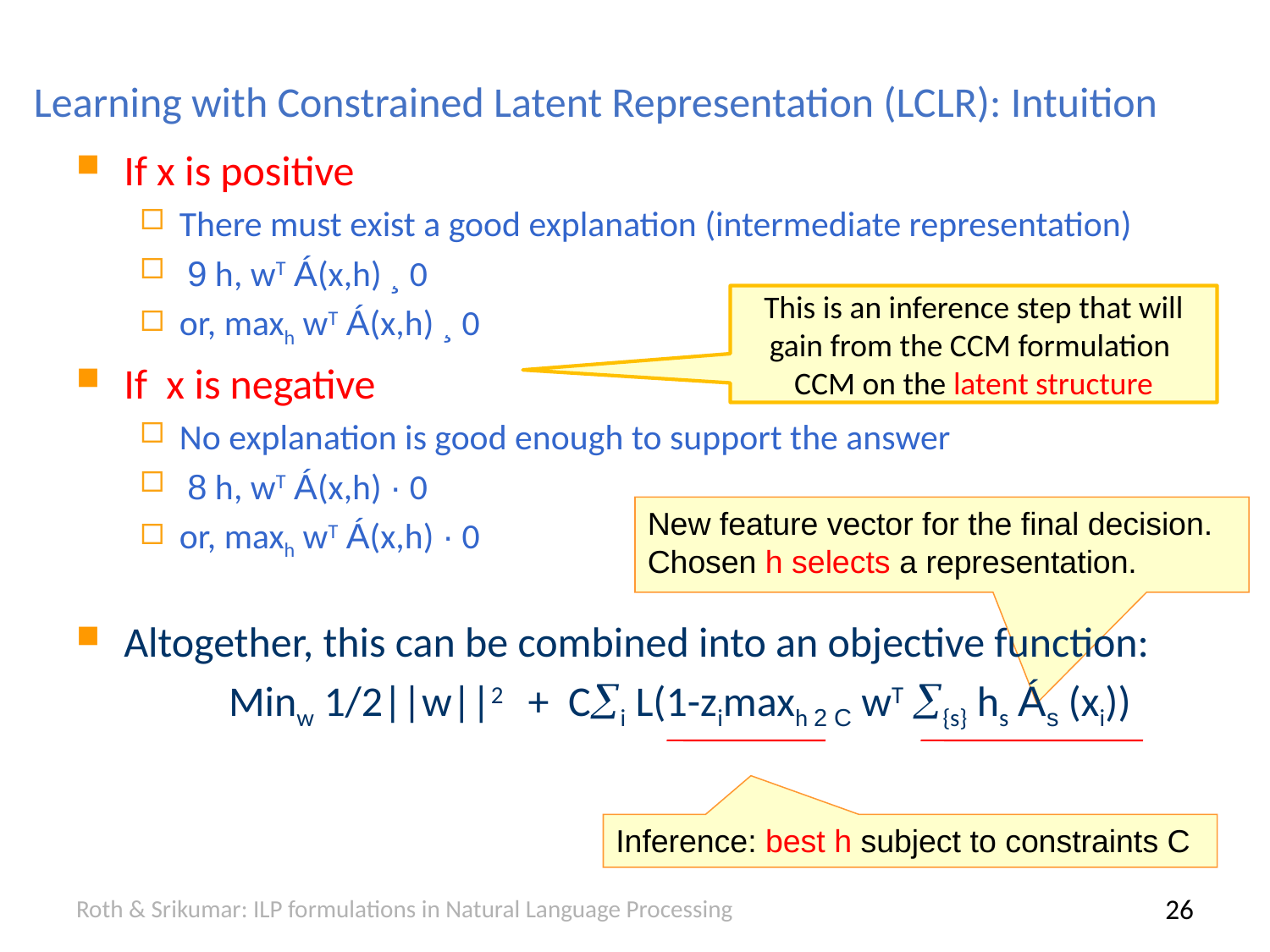

# Learning with Constrained Latent Representation (LCLR): Intuition
If x is positive
There must exist a good explanation (intermediate representation)
 9 h, wT Á(x,h) ¸ 0
or, maxh wT Á(x,h) ¸ 0
If  x is negative
No explanation is good enough to support the answer
 8 h, wT Á(x,h) · 0
or, maxh wT Á(x,h) · 0

Altogether, this can be combined into an objective function:
                Minw 1/2||w||2   +  C∑i L(1-zimaxh 2 C wT ∑{s} hs Ás (xi))

This is an inference step that will gain from the CCM formulation
CCM on the latent structure
New feature vector for the final decision. Chosen h selects a representation.

Inference: best h subject to constraints C
Roth & Srikumar: ILP formulations in Natural Language Processing
26